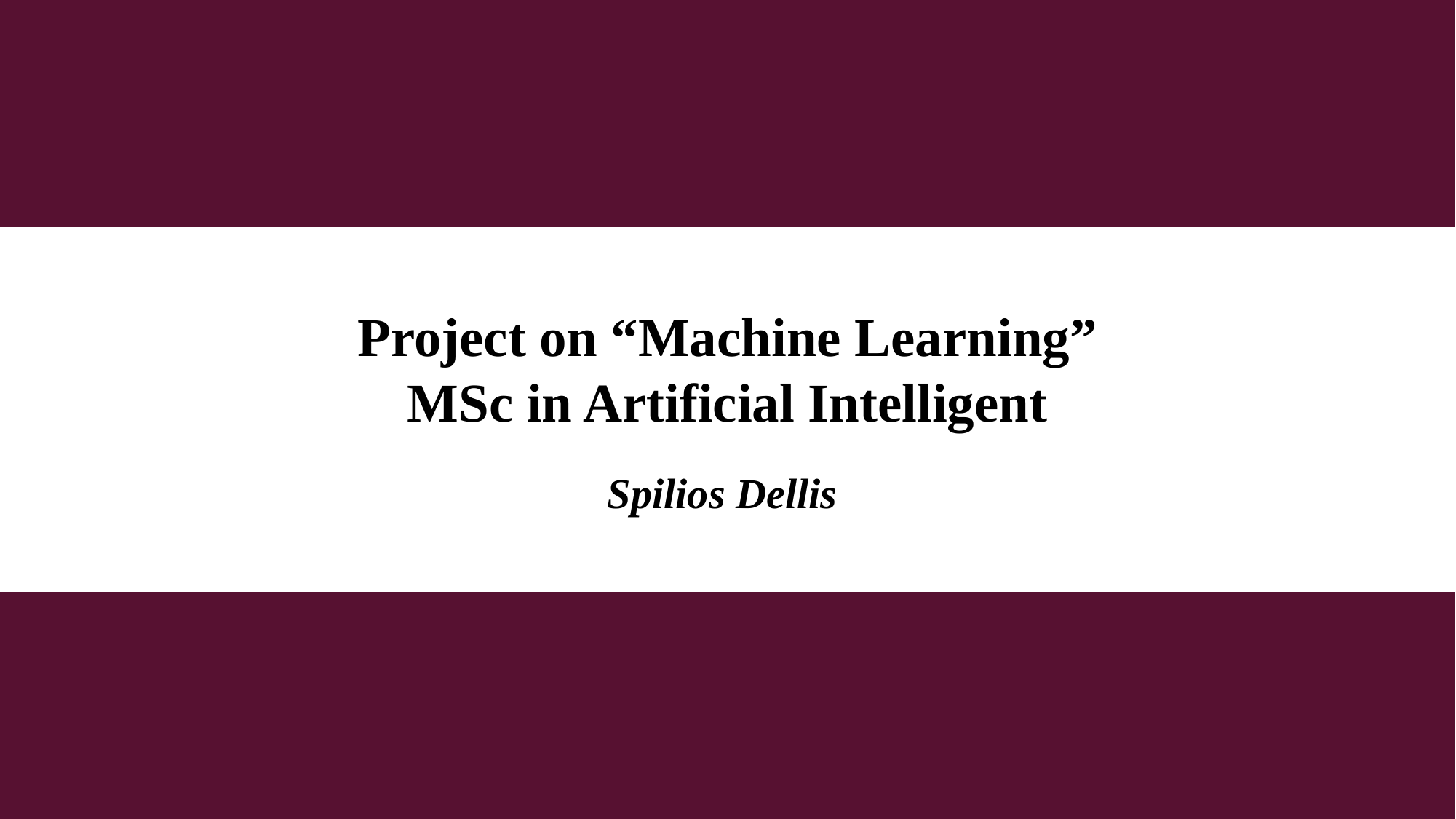

Project on “Machine Learning”
MSc in Artificial Intelligent

Spilios Dellis